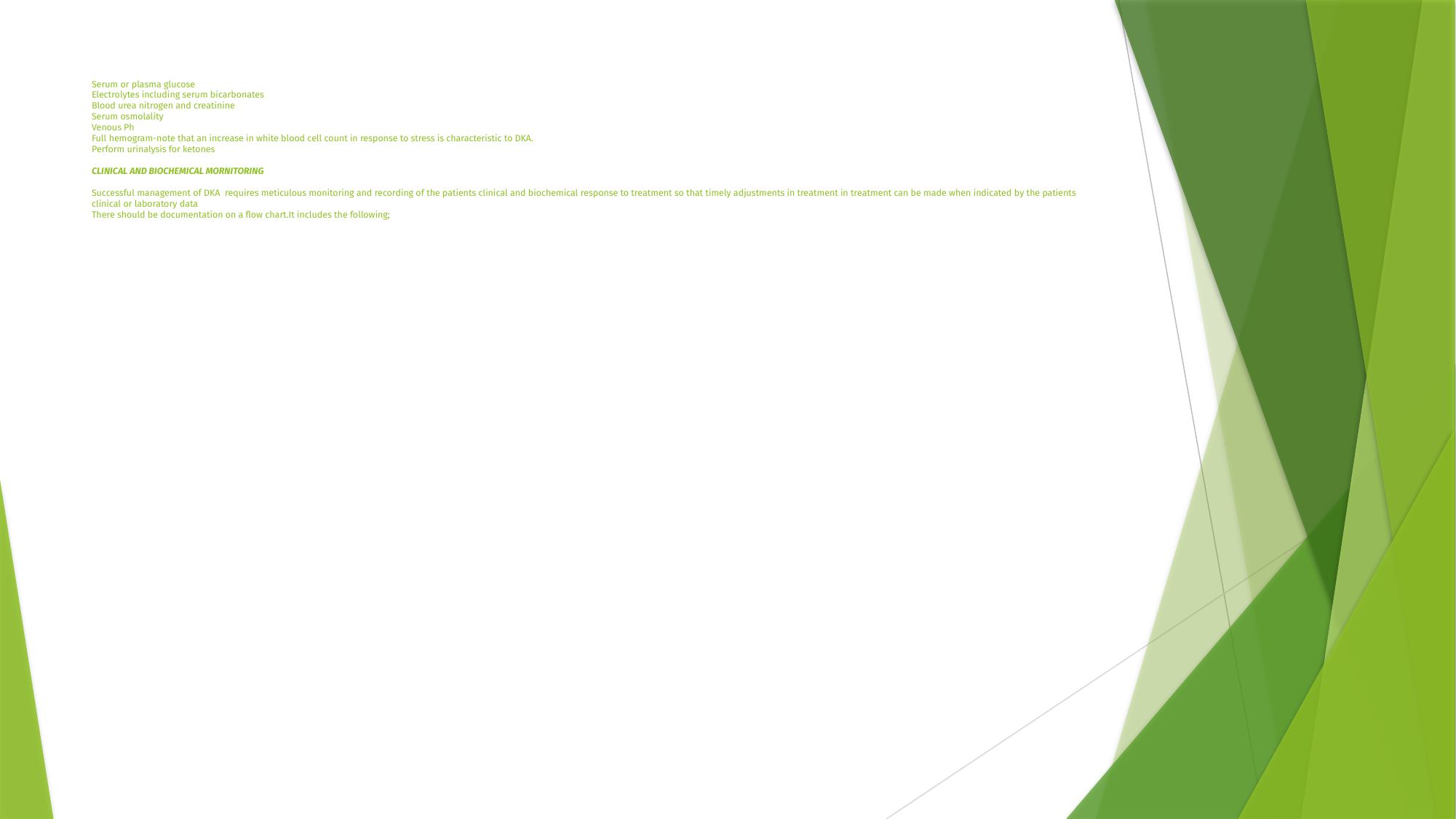

# Serum or plasma glucose Electrolytes including serum bicarbonates Blood urea nitrogen and creatinine Serum osmolality Venous Ph Full hemogram-note that an increase in white blood cell count in response to stress is characteristic to DKA. Perform urinalysis for ketones CLINICAL AND BIOCHEMICAL MORNITORING Successful management of DKA  requires meticulous monitoring and recording of the patients clinical and biochemical response to treatment so that timely adjustments in treatment in treatment can be made when indicated by the patients clinical or laboratory data There should be documentation on a flow chart.It includes the following;